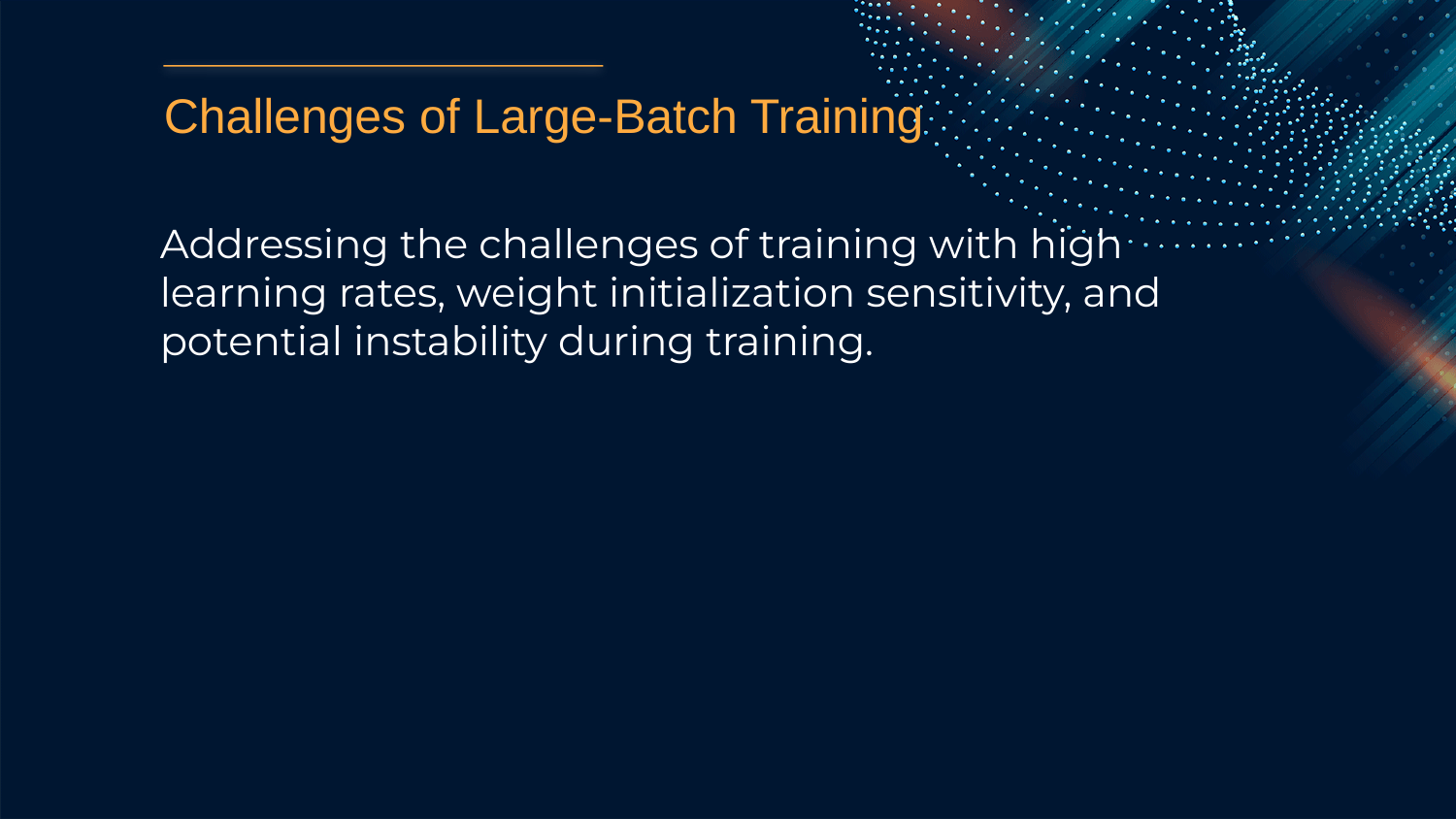

Challenges of Large-Batch Training
Addressing the challenges of training with high learning rates, weight initialization sensitivity, and potential instability during training.